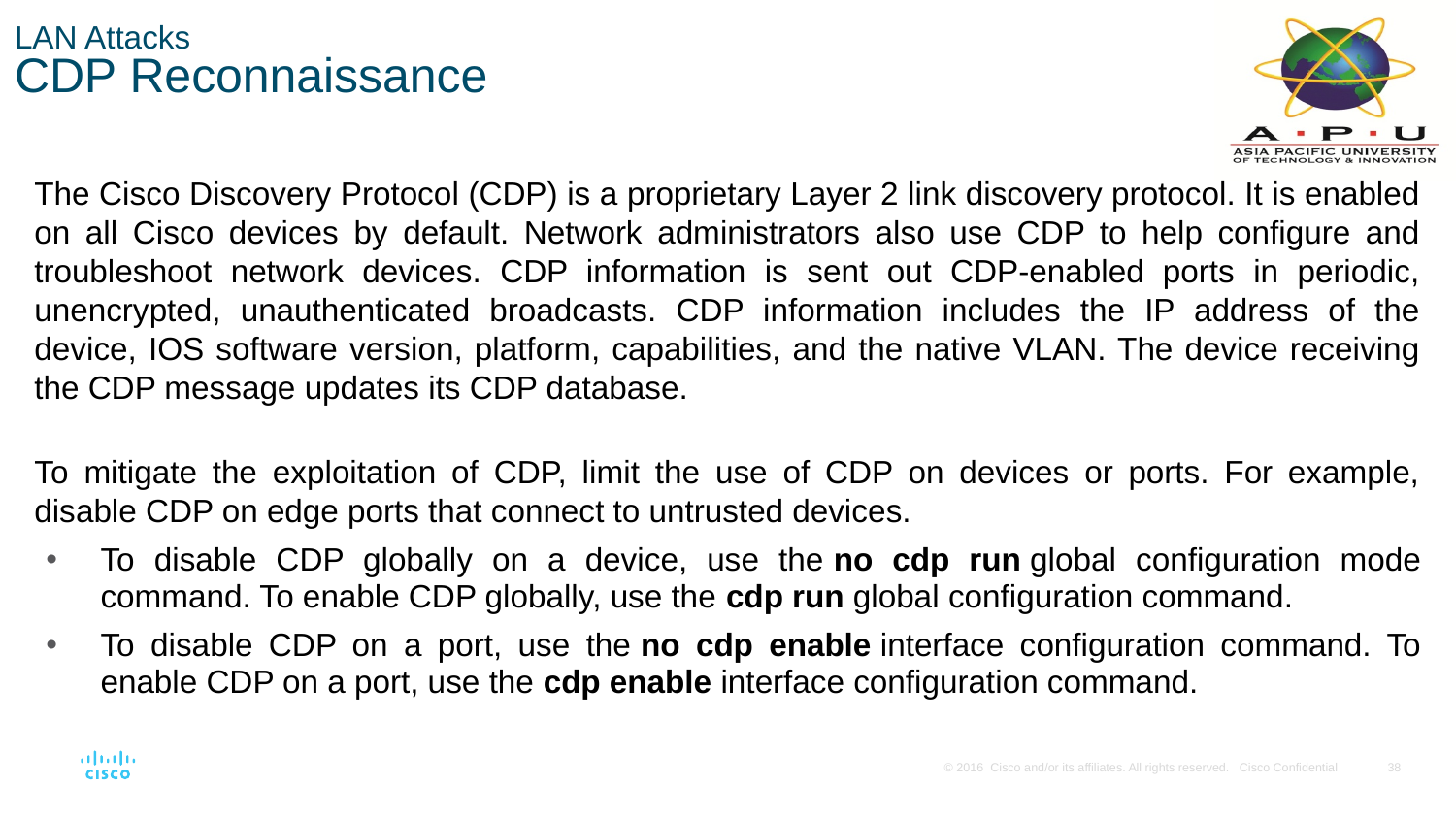

# LAN Attacks CDP Reconnaissance
The Cisco Discovery Protocol (CDP) is a proprietary Layer 2 link discovery protocol. It is enabled on all Cisco devices by default. Network administrators also use CDP to help configure and troubleshoot network devices. CDP information is sent out CDP-enabled ports in periodic, unencrypted, unauthenticated broadcasts. CDP information includes the IP address of the device, IOS software version, platform, capabilities, and the native VLAN. The device receiving the CDP message updates its CDP database.

To mitigate the exploitation of CDP, limit the use of CDP on devices or ports. For example, disable CDP on edge ports that connect to untrusted devices.
To disable CDP globally on a device, use the no cdp run global configuration mode command. To enable CDP globally, use the cdp run global configuration command.
To disable CDP on a port, use the no cdp enable interface configuration command. To enable CDP on a port, use the cdp enable interface configuration command.